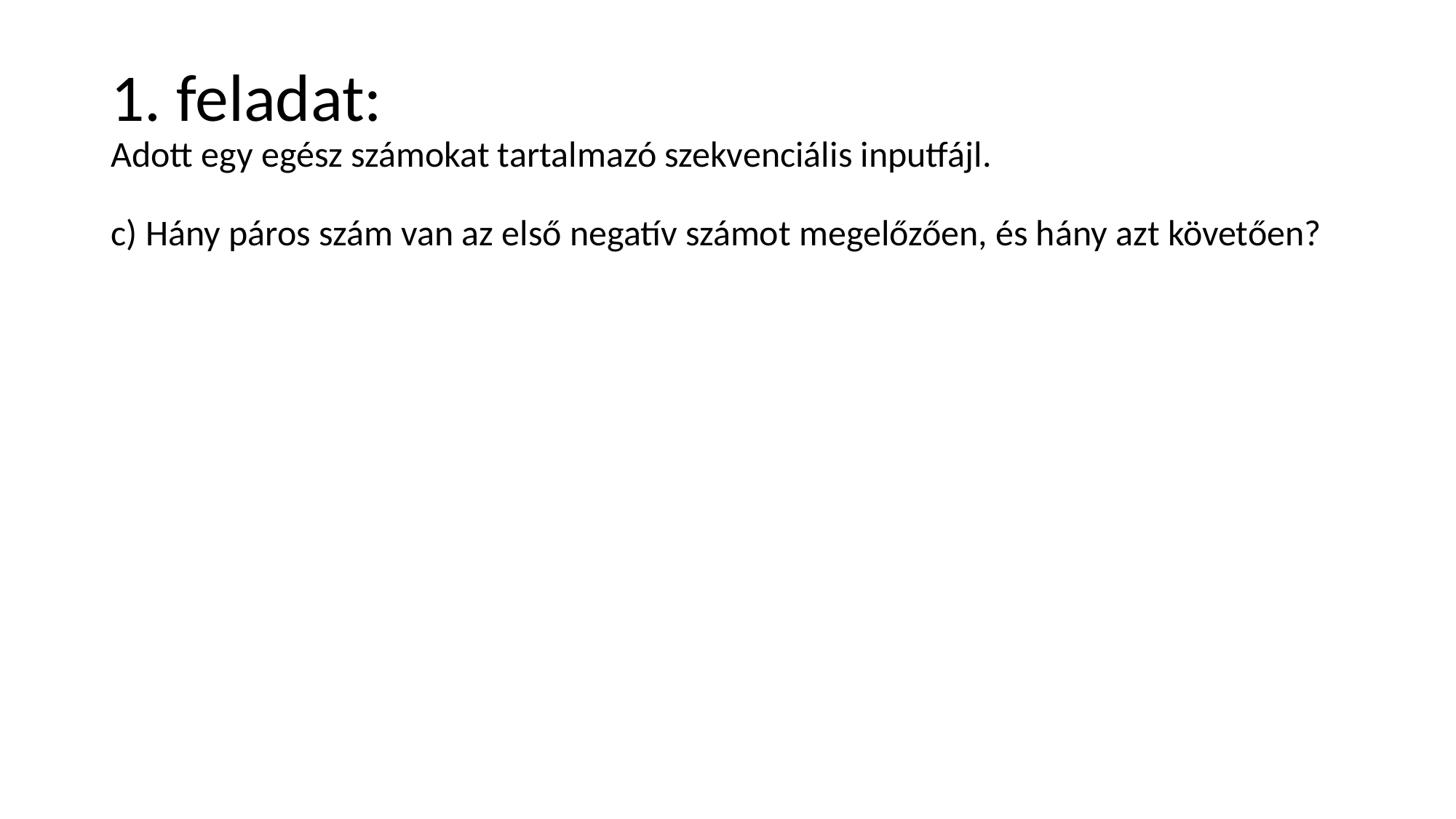

# 1. feladat: Adott egy egész számokat tartalmazó szekvenciális inputfájl. c) Hány páros szám van az első negatív számot megelőzően, és hány azt követően?